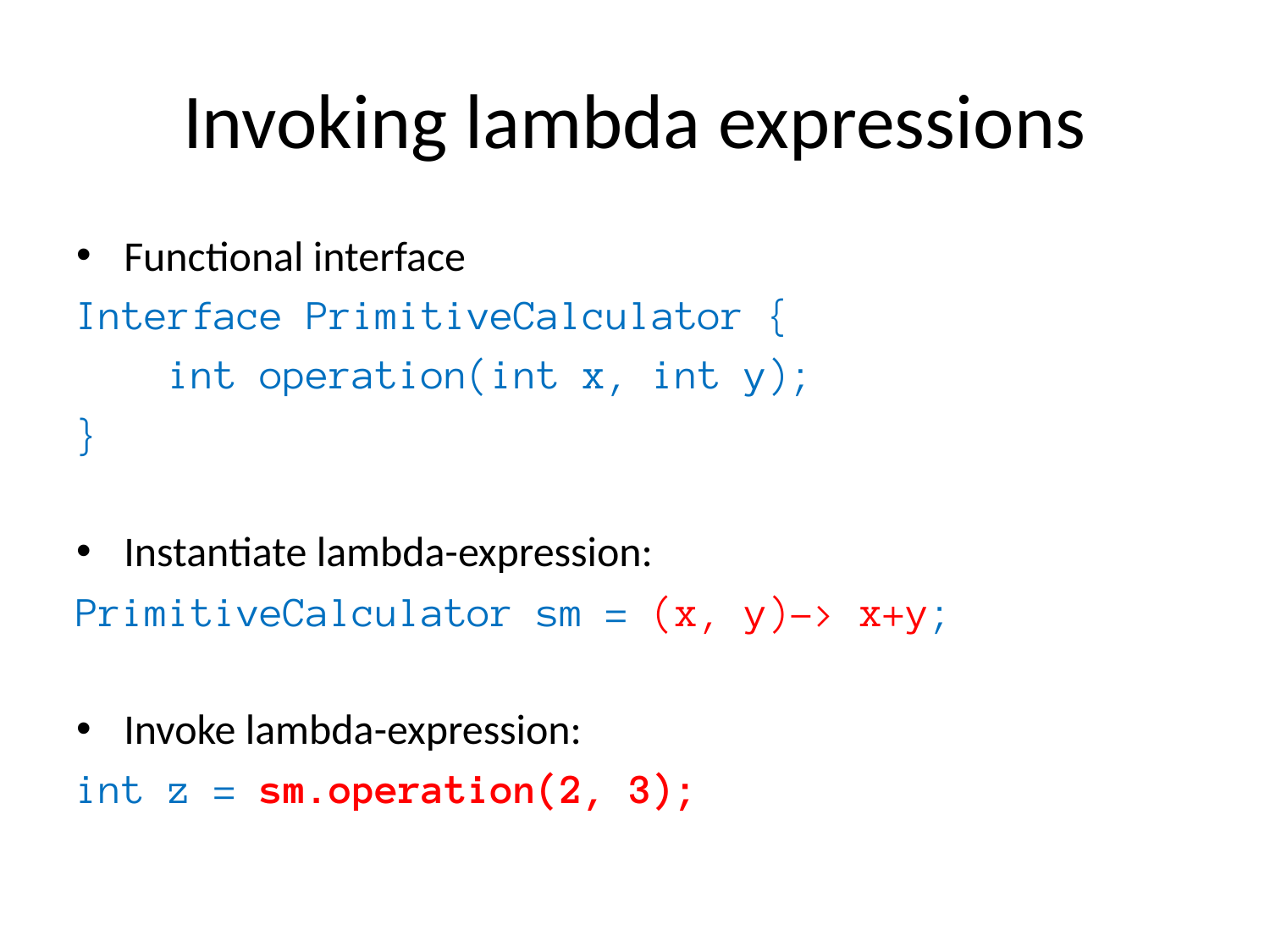

# Invoking lambda expressions
Functional interface
Interface PrimitiveCalculator {
    int operation(int x, int y);
}

Instantiate lambda-expression:
PrimitiveCalculator sm = (x, y)-> x+y;

Invoke lambda-expression:
int z = sm.operation(2, 3);